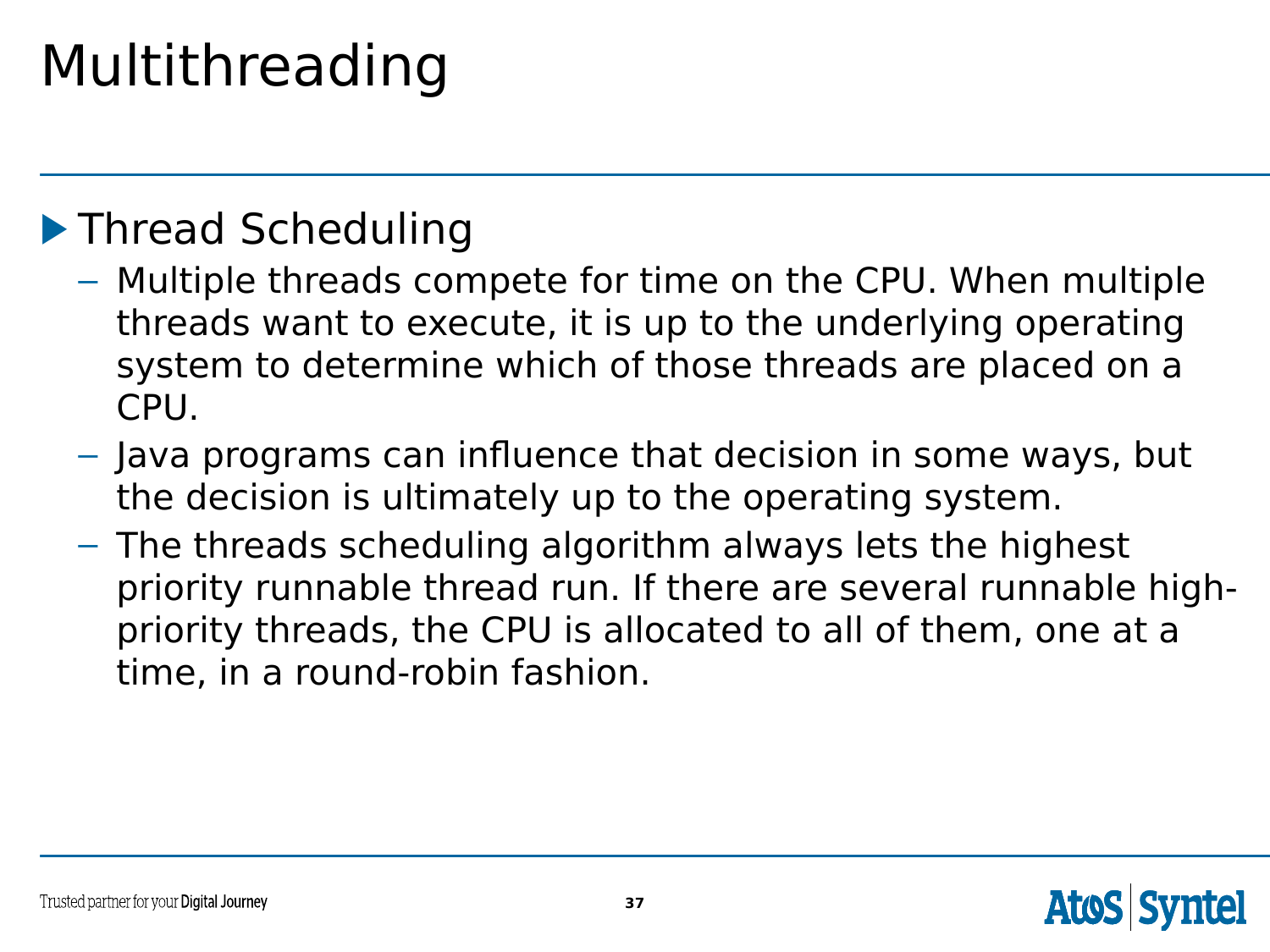

# Multithreading
Thread Scheduling
Multiple threads compete for time on the CPU. When multiple threads want to execute, it is up to the underlying operating system to determine which of those threads are placed on a CPU.
Java programs can influence that decision in some ways, but the decision is ultimately up to the operating system.
The threads scheduling algorithm always lets the highest priority runnable thread run. If there are several runnable high-priority threads, the CPU is allocated to all of them, one at a time, in a round-robin fashion.